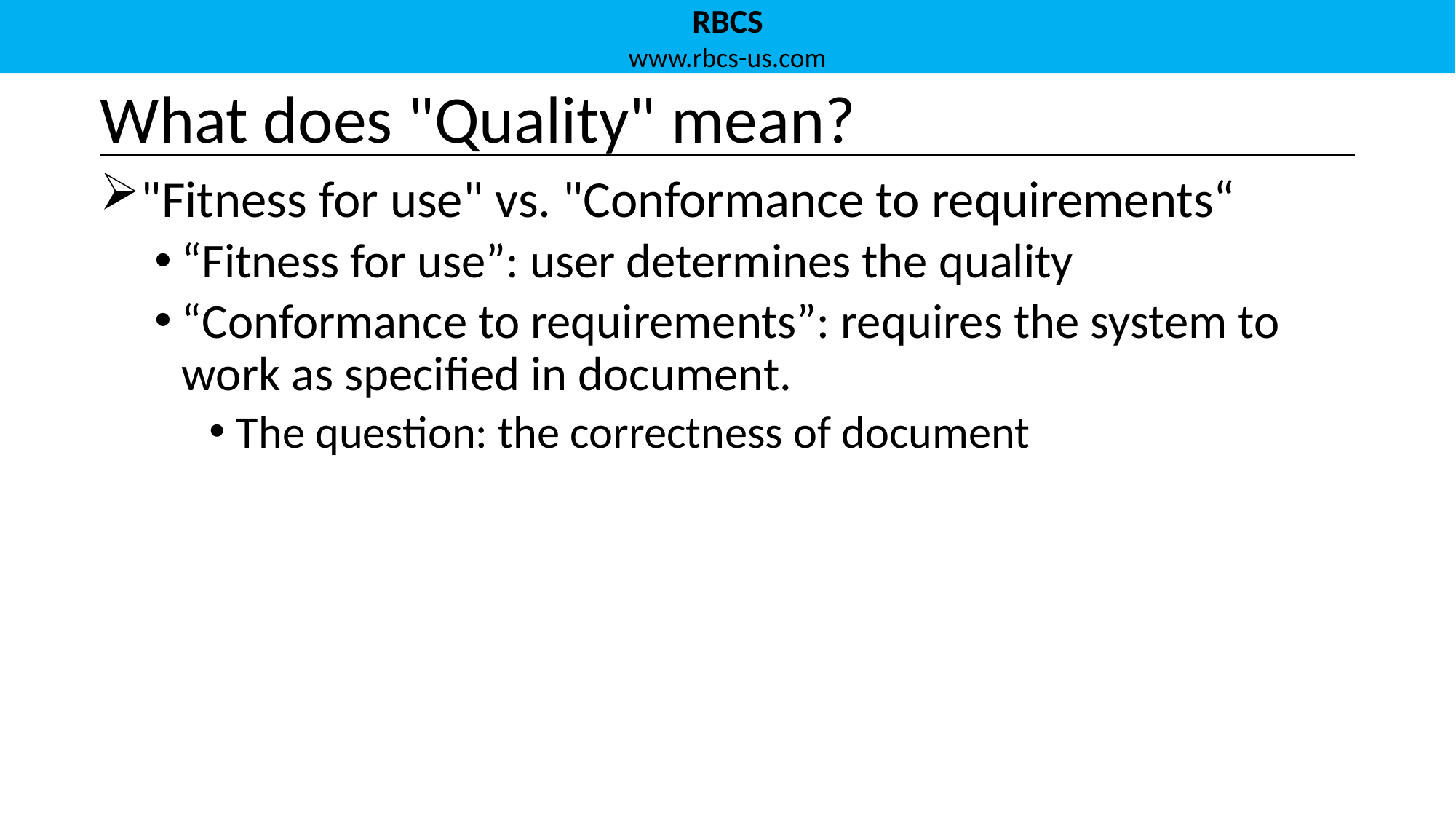

# What does "Quality" mean?
"Fitness for use" vs. "Conformance to requirements“
“Fitness for use”: user determines the quality
“Conformance to requirements”: requires the system to work as specified in document.
The question: the correctness of document